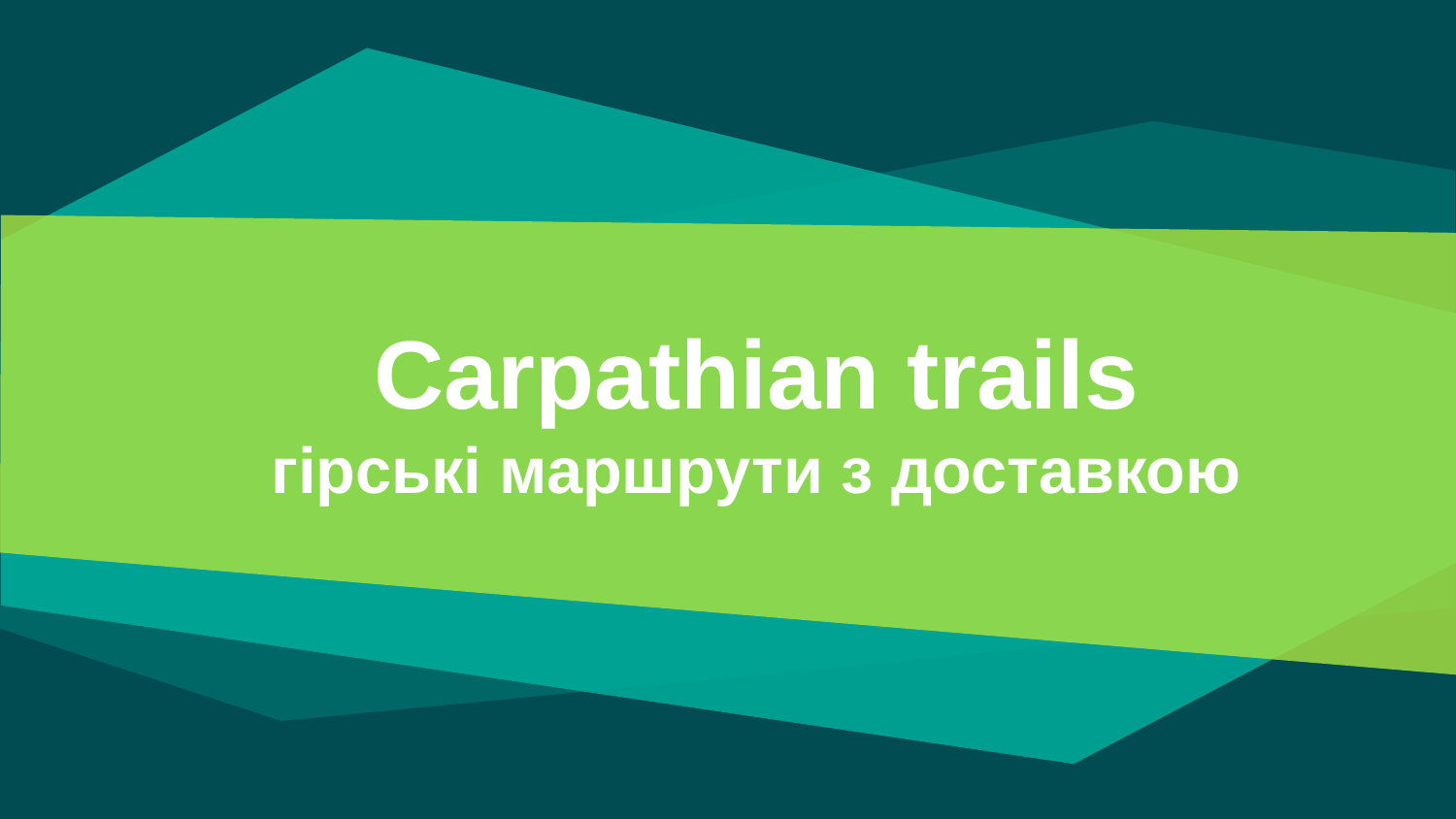

# Carpathian trails гірські маршрути з доставкою